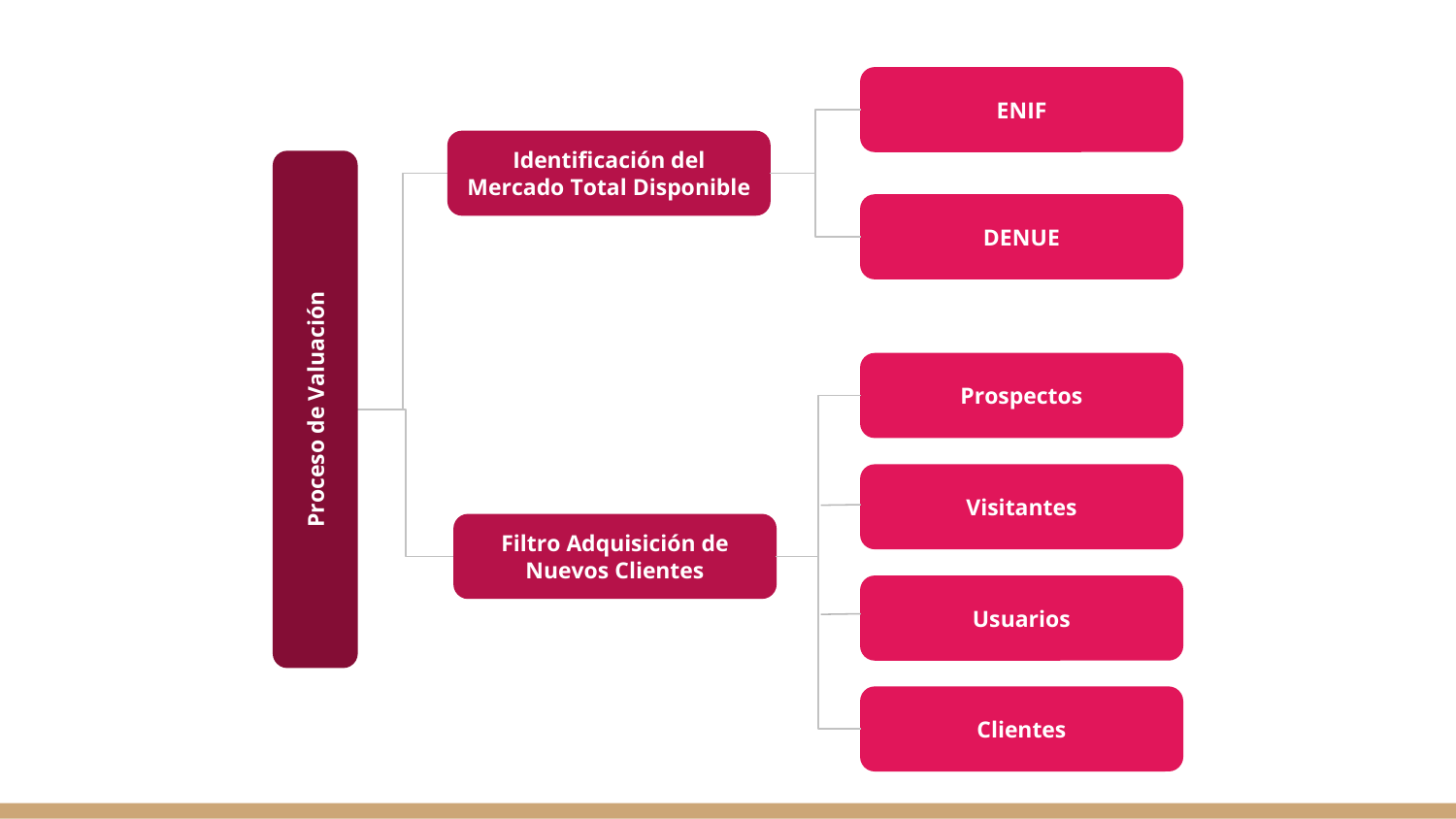

ENIF
Identificación del Mercado Total Disponible
DENUE
Prospectos
Proceso de Valuación
Visitantes
Filtro Adquisición de Nuevos Clientes
Usuarios
Clientes